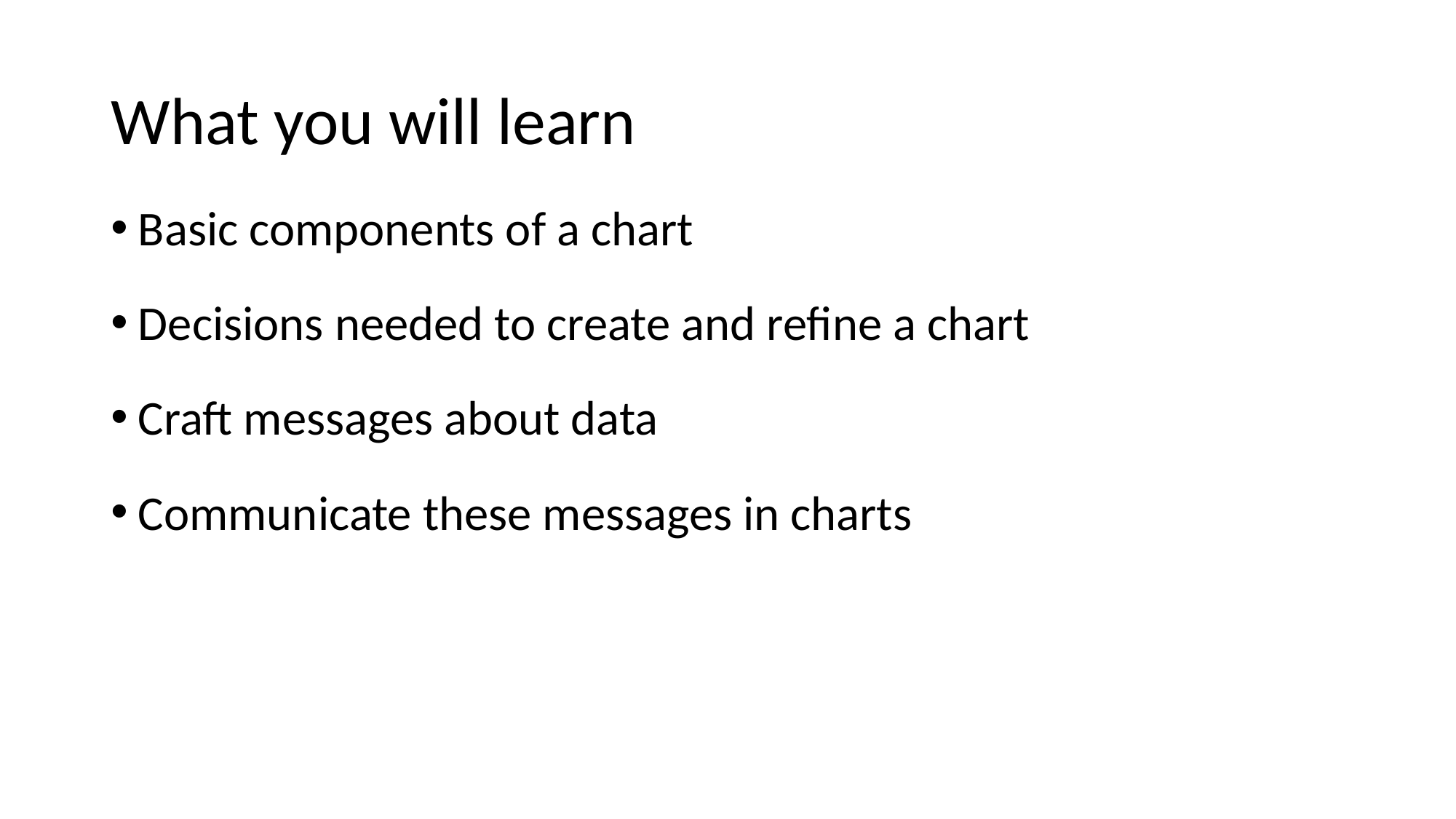

# What you will learn
Basic components of a chart
Decisions needed to create and refine a chart
Craft messages about data
Communicate these messages in charts